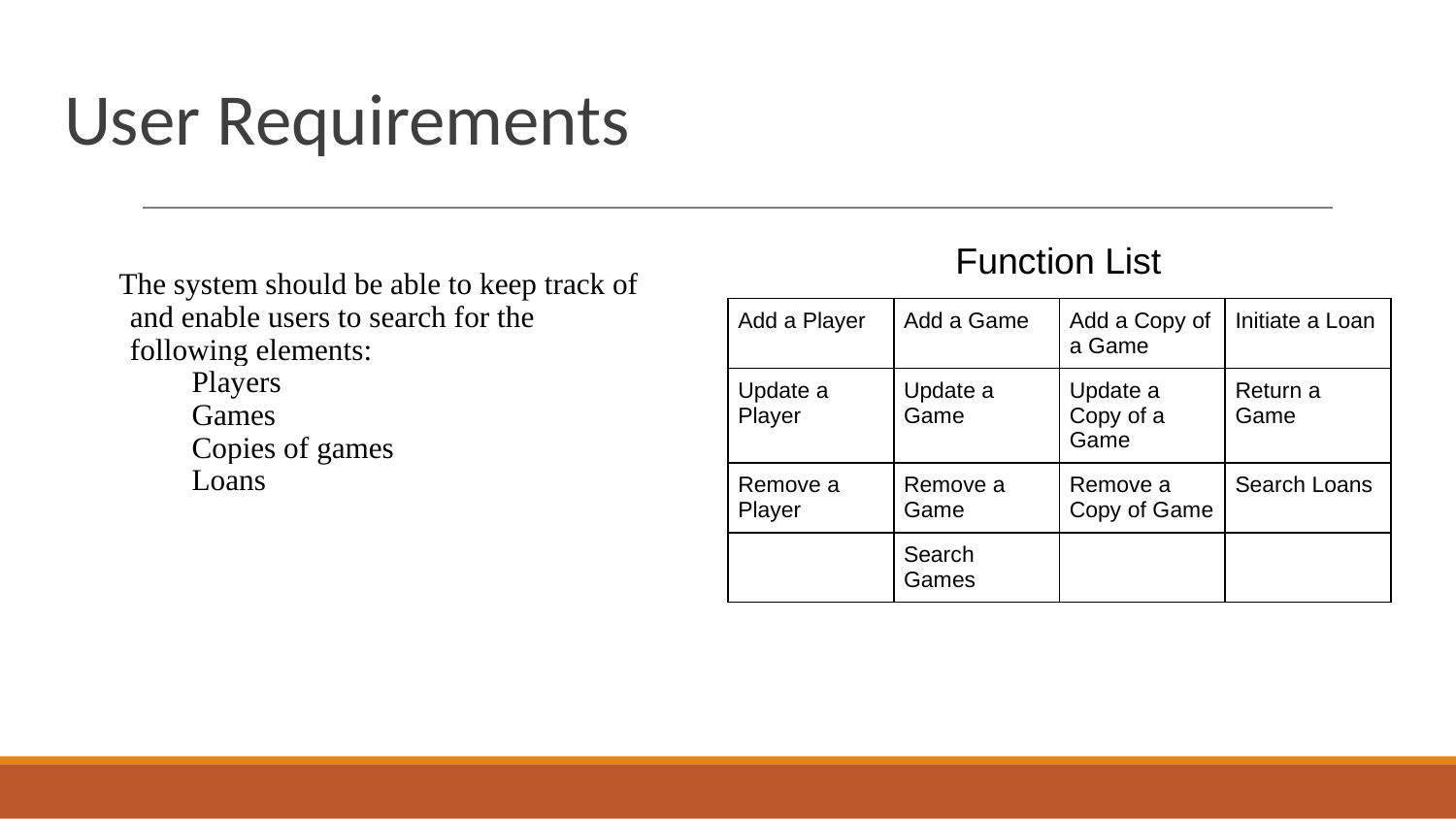

# User Requirements
Function List
The system should be able to keep track of and enable users to search for the following elements:
Players
Games
Copies of games
Loans

| Add a Player | Add a Game | Add a Copy of a Game | Initiate a Loan |
| --- | --- | --- | --- |
| Update a Player | Update a Game | Update a Copy of a Game | Return a Game |
| Remove a Player | Remove a Game | Remove a Copy of Game | Search Loans |
|  | Search Games |  |  |